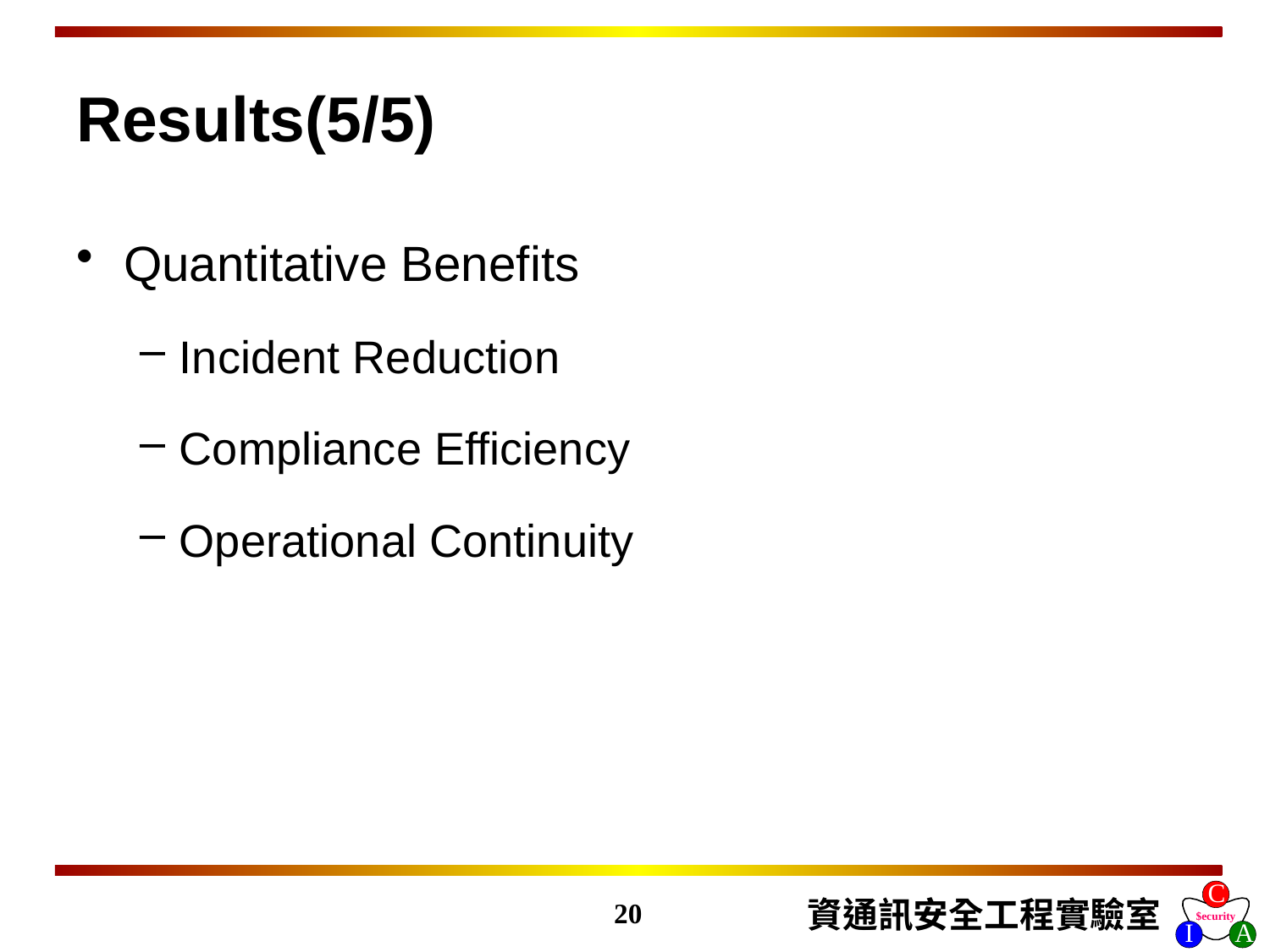

# Results(5/5)
Quantitative Benefits
Incident Reduction
Compliance Efficiency
Operational Continuity
20